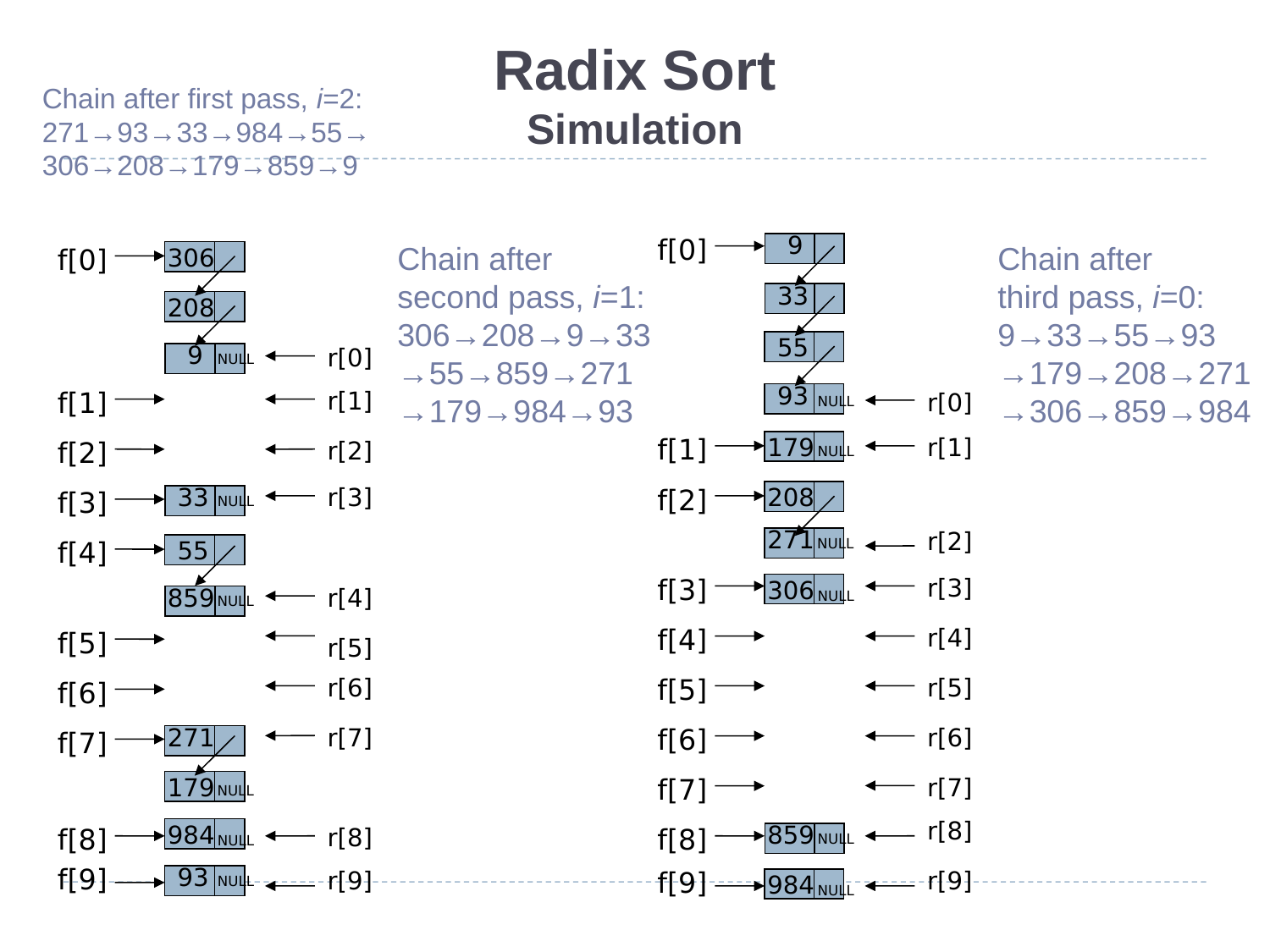

# Radix Sort Simulation
Chain after first pass, i=2:
271→93→33→984→55→
306→208→179→859→9
9

33

55

93

NULL
179

NULL
208

271

NULL
306

NULL
859

NULL
984

NULL
f[0]
Chain after
second pass, i=1:
306→208→9→33
→55→859→271
→179→984→93
Chain after
third pass, i=0:
9→33→55→93
→179→208→271
→306→859→984
f[0]

f[1]

f[2]

f[3]

f[4]

f[5]

f[6]

f[7]

f[8]

f[9]

306

208

9

NULL
33

NULL
55

859

NULL
271

179

NULL
984

NULL
93

NULL

r[0]

r[1]

r[2]

r[3]

r[4]

r[5]

r[6]

r[7]

r[8]

r[9]

r[0]

f[1]
r[1]

f[2]

r[2]

f[3]
r[3]

f[4]
r[4]

f[5]
r[5]

f[6]
r[6]

r[7]
f[7]

r[8]
f[8]

f[9]
r[9]